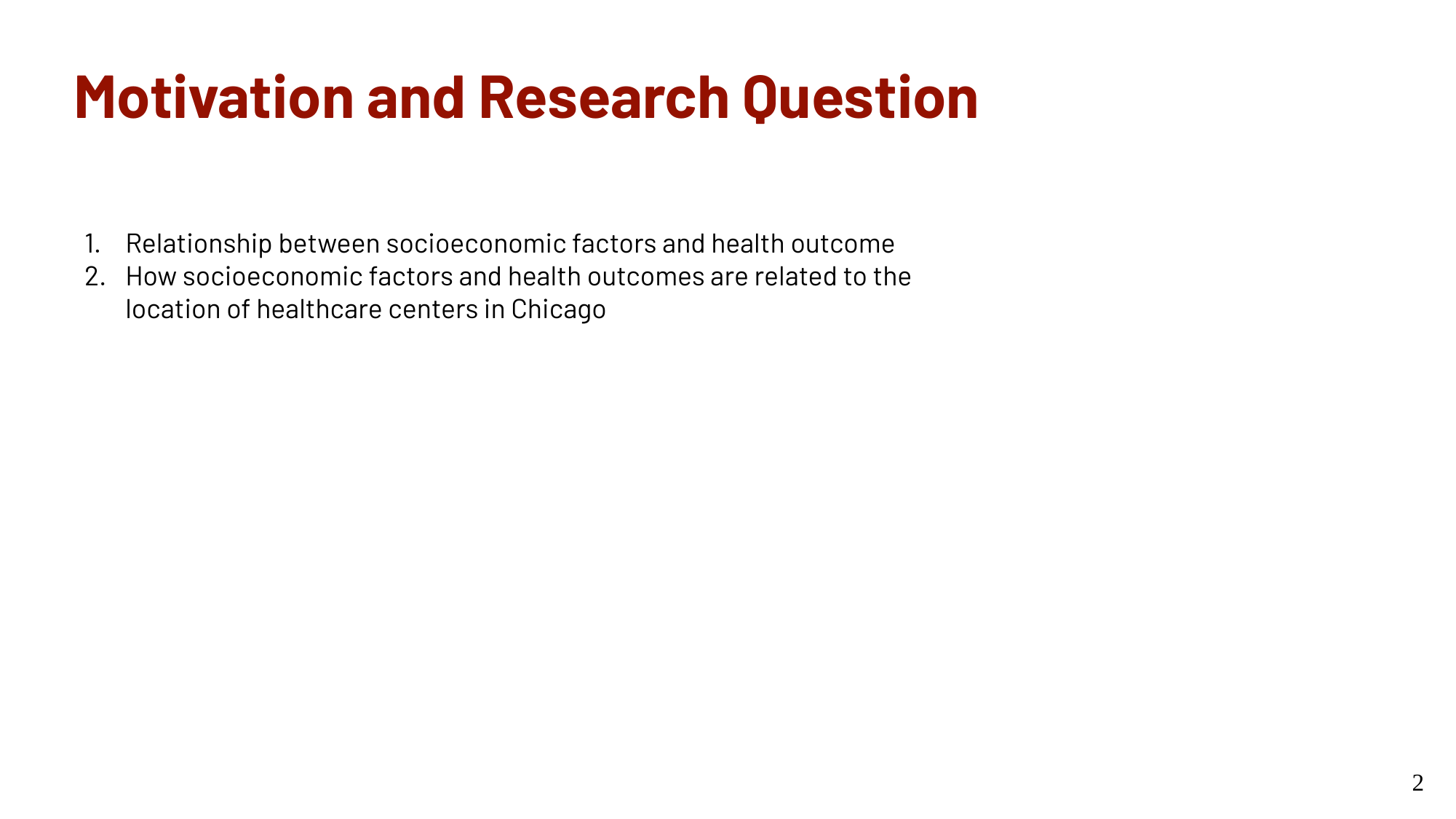

Motivation and Research Question
Relationship between socioeconomic factors and health outcome
How socioeconomic factors and health outcomes are related to the location of healthcare centers in Chicago
2